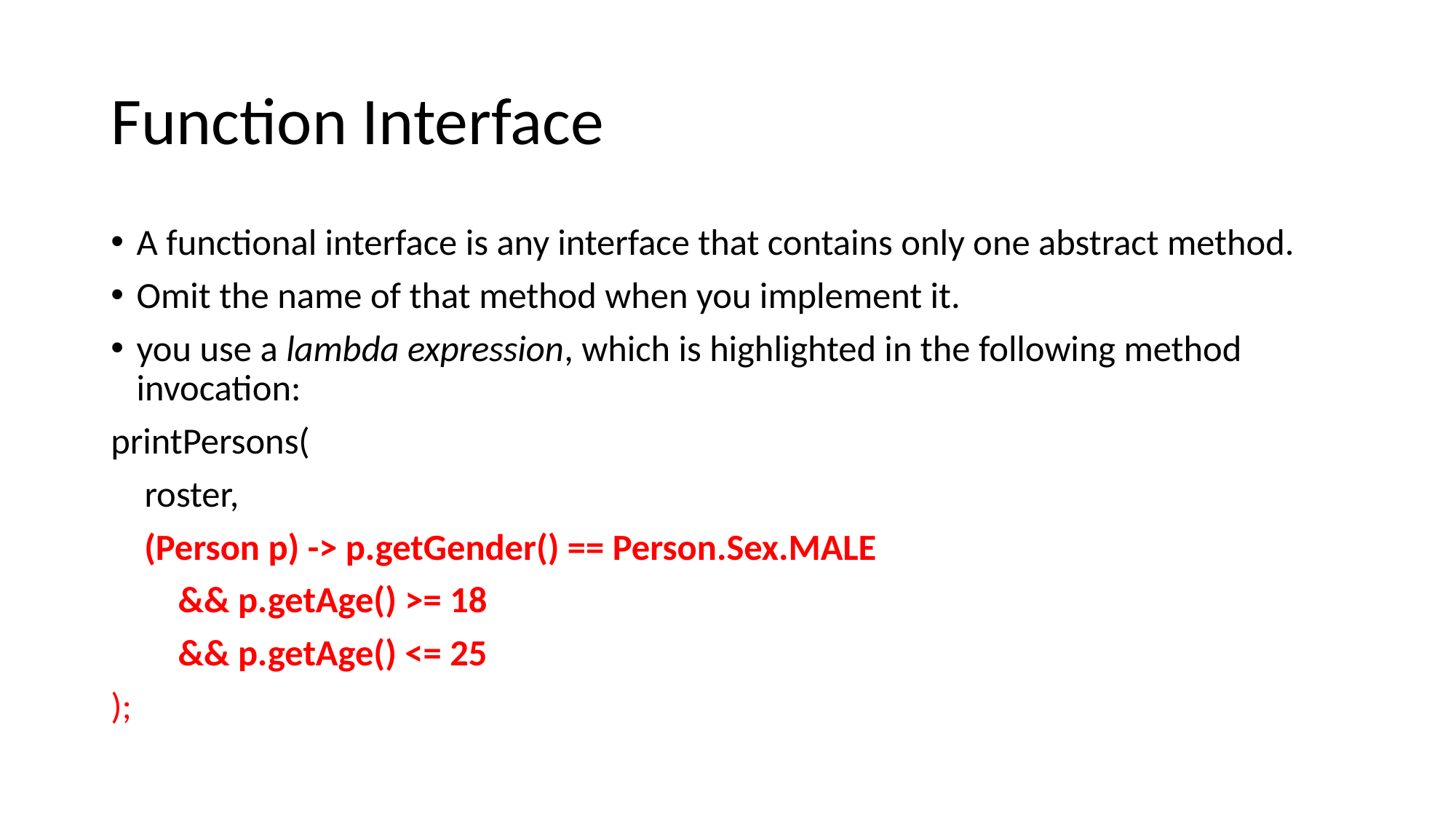

# Function Interface
A functional interface is any interface that contains only one abstract method.
Omit the name of that method when you implement it.
you use a lambda expression, which is highlighted in the following method invocation:
printPersons(
    roster,
    (Person p) -> p.getGender() == Person.Sex.MALE
        && p.getAge() >= 18
        && p.getAge() <= 25
);